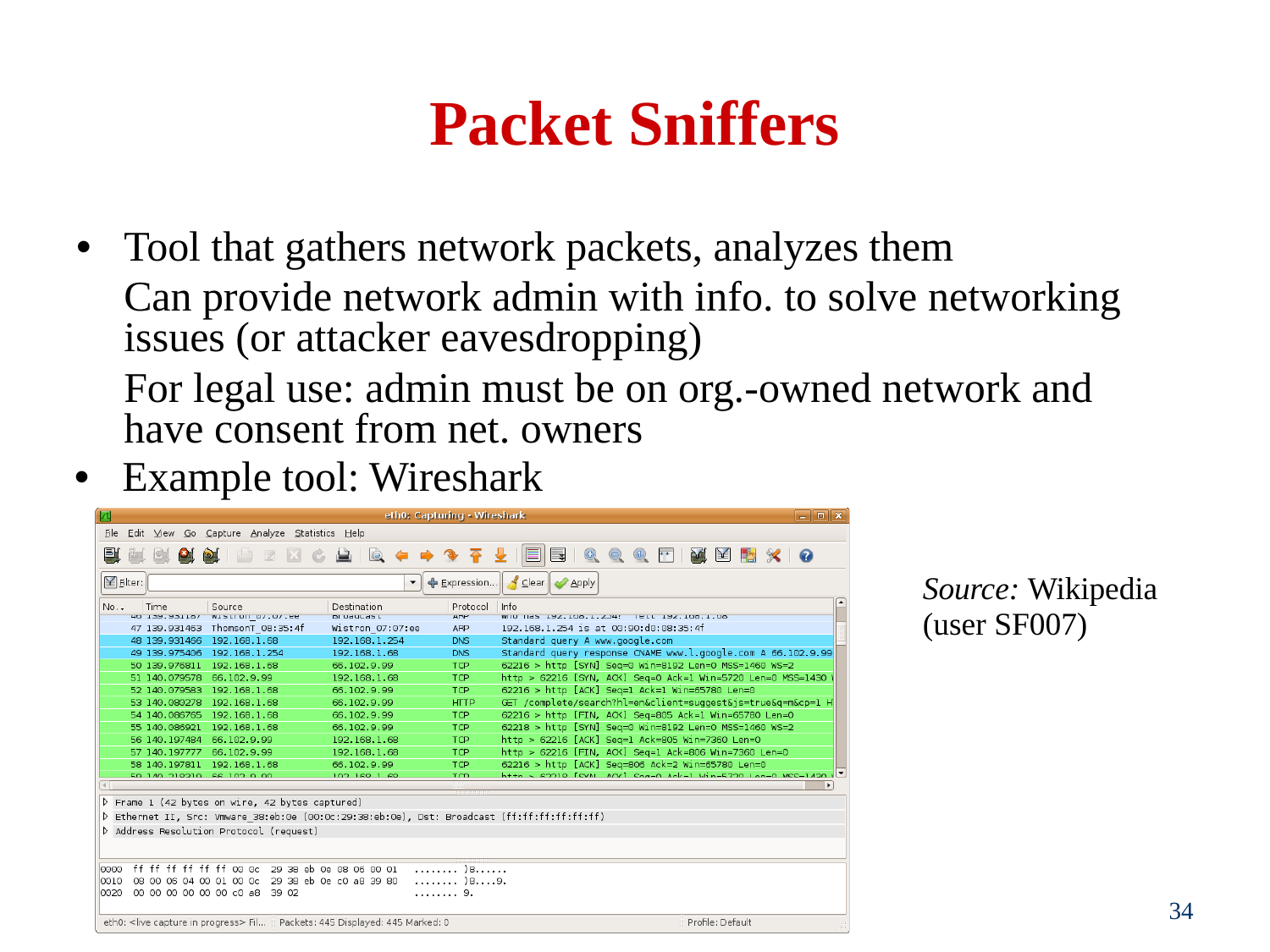

Packet Sniffers
•  Tool that gathers network packets, analyzes them
	Can provide network admin with info. to solve networking issues (or attacker eavesdropping)
	For legal use: admin must be on org.-owned network and have consent from net. owners
•  Example tool: Wireshark

Source: Wikipedia
(user SF007)
34